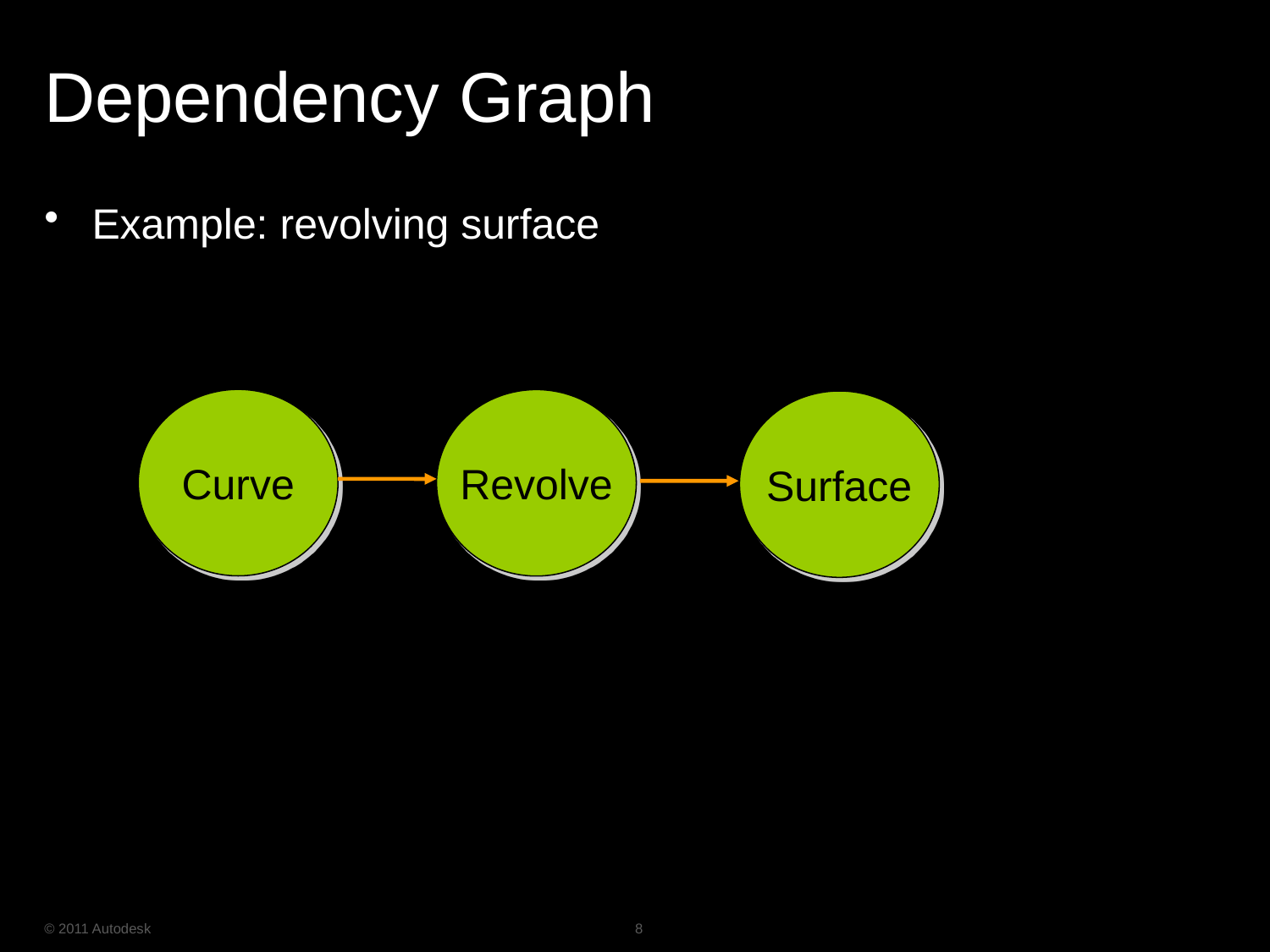

# Dependency Graph
Example: revolving surface
Curve
Revolve
Surface